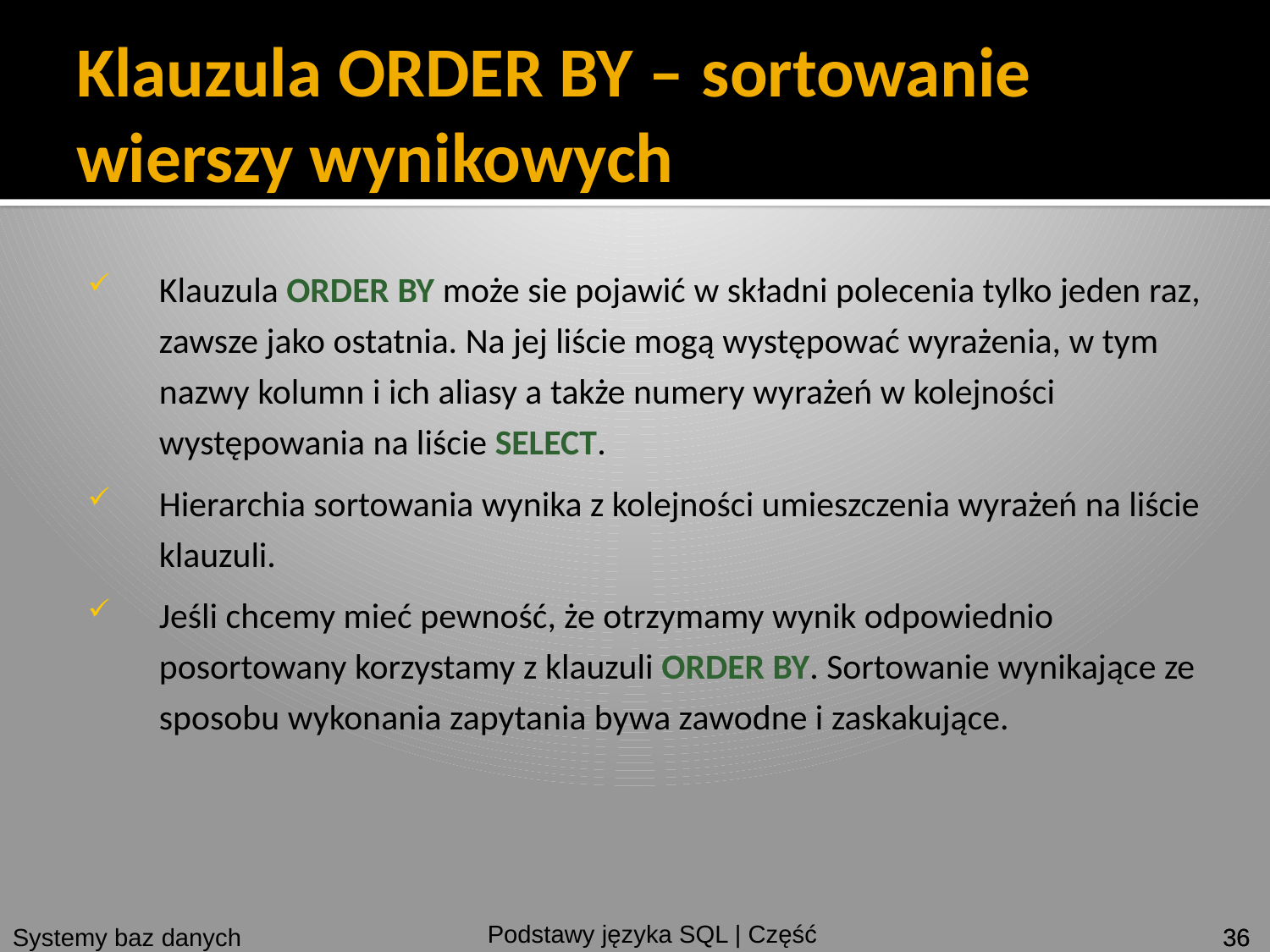

# Klauzula ORDER BY – sortowanie wierszy wynikowych
Klauzula ORDER BY może sie pojawić w składni polecenia tylko jeden raz, zawsze jako ostatnia. Na jej liście mogą występować wyrażenia, w tym nazwy kolumn i ich aliasy a także numery wyrażeń w kolejności występowania na liście SELECT.
Hierarchia sortowania wynika z kolejności umieszczenia wyrażeń na liście klauzuli.
Jeśli chcemy mieć pewność, że otrzymamy wynik odpowiednio posortowany korzystamy z klauzuli ORDER BY. Sortowanie wynikające ze sposobu wykonania zapytania bywa zawodne i zaskakujące.
Podstawy języka SQL | Część 4